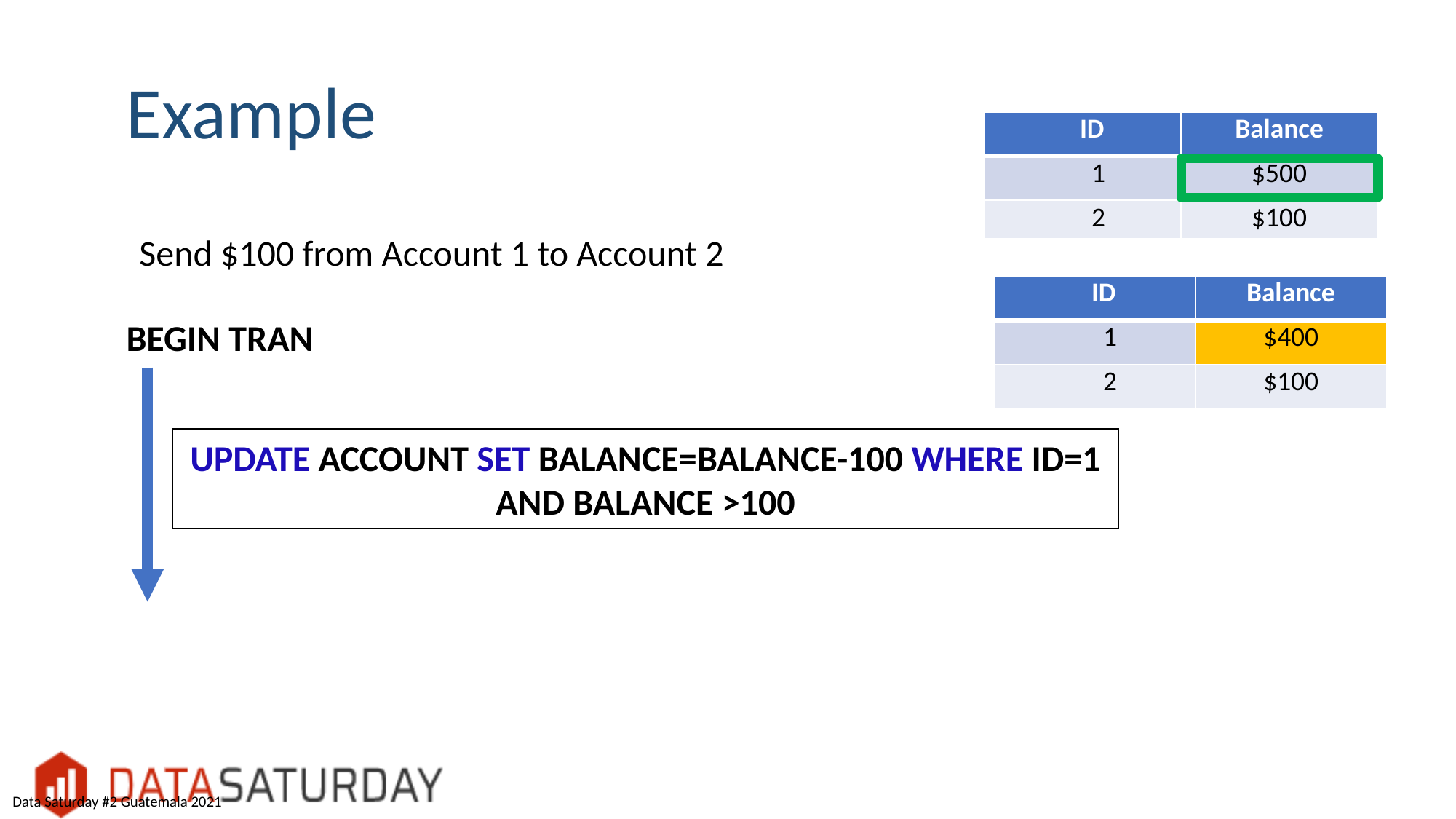

Example
| ID | Balance |
| --- | --- |
| 1 | $500 |
| 2 | $100 |

Send $100 from Account 1 to Account 2

| ID | Balance |
| --- | --- |
| 1 | $400 |
| 2 | $100 |
BEGIN TRAN

UPDATE ACCOUNT SET BALANCE=BALANCE-100 WHERE ID=1 AND BALANCE >100